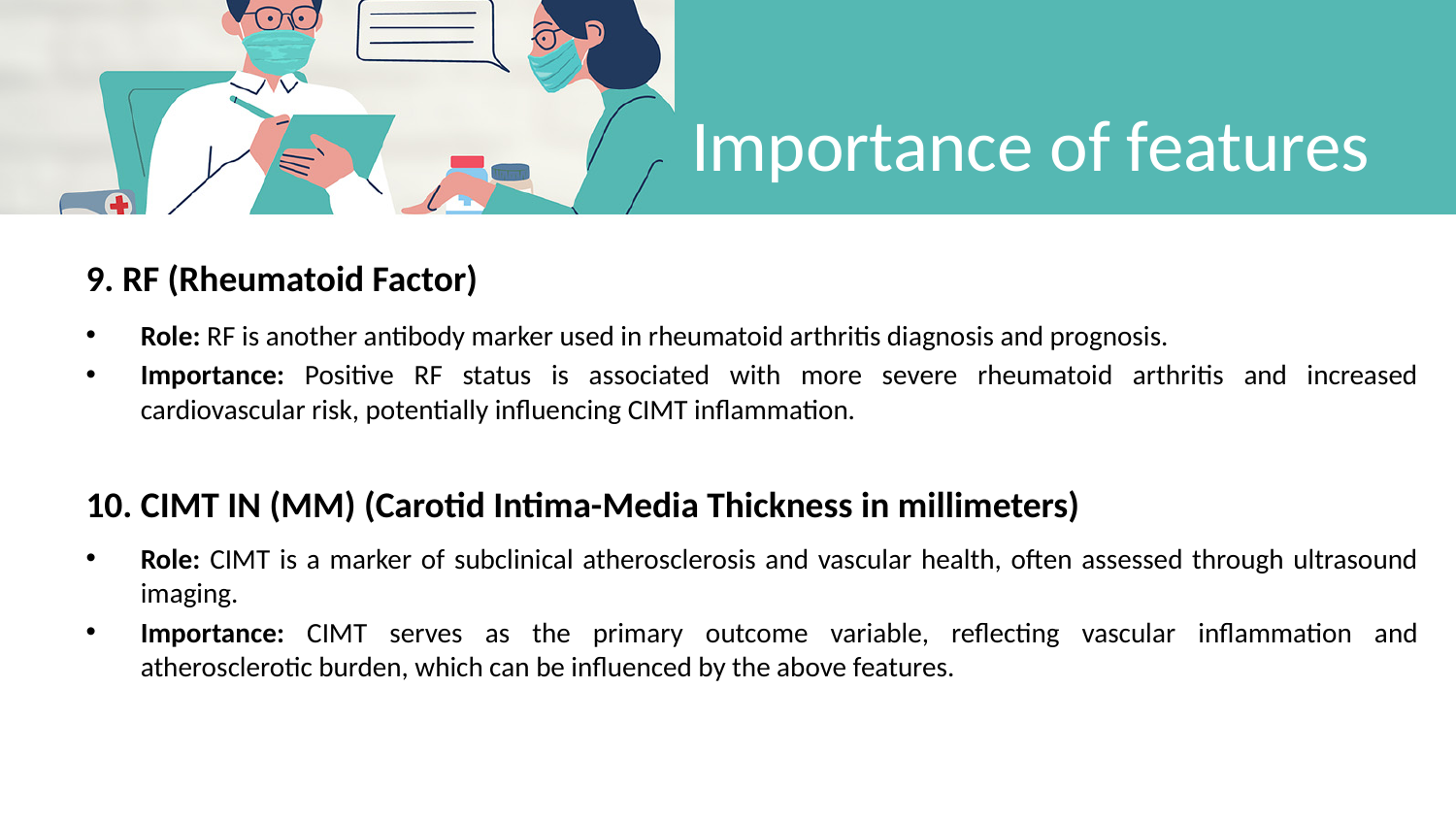

# Importance of features
9. RF (Rheumatoid Factor)
Role: RF is another antibody marker used in rheumatoid arthritis diagnosis and prognosis.
Importance: Positive RF status is associated with more severe rheumatoid arthritis and increased cardiovascular risk, potentially influencing CIMT inflammation.
10. CIMT IN (MM) (Carotid Intima-Media Thickness in millimeters)
Role: CIMT is a marker of subclinical atherosclerosis and vascular health, often assessed through ultrasound imaging.
Importance: CIMT serves as the primary outcome variable, reflecting vascular inflammation and atherosclerotic burden, which can be influenced by the above features.